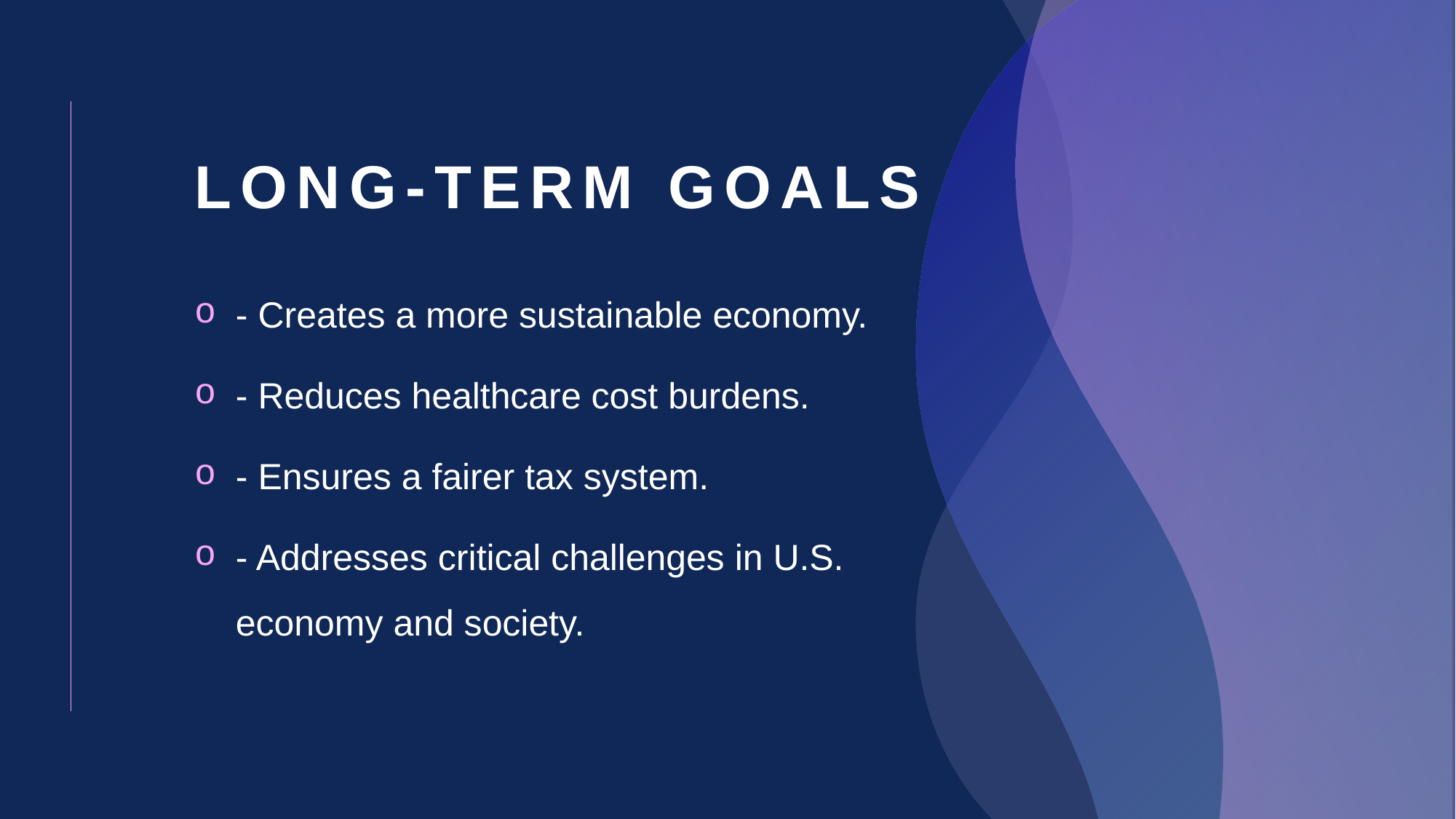

# Long-term Goals
- Creates a more sustainable economy.
- Reduces healthcare cost burdens.
- Ensures a fairer tax system.
- Addresses critical challenges in U.S. economy and society.